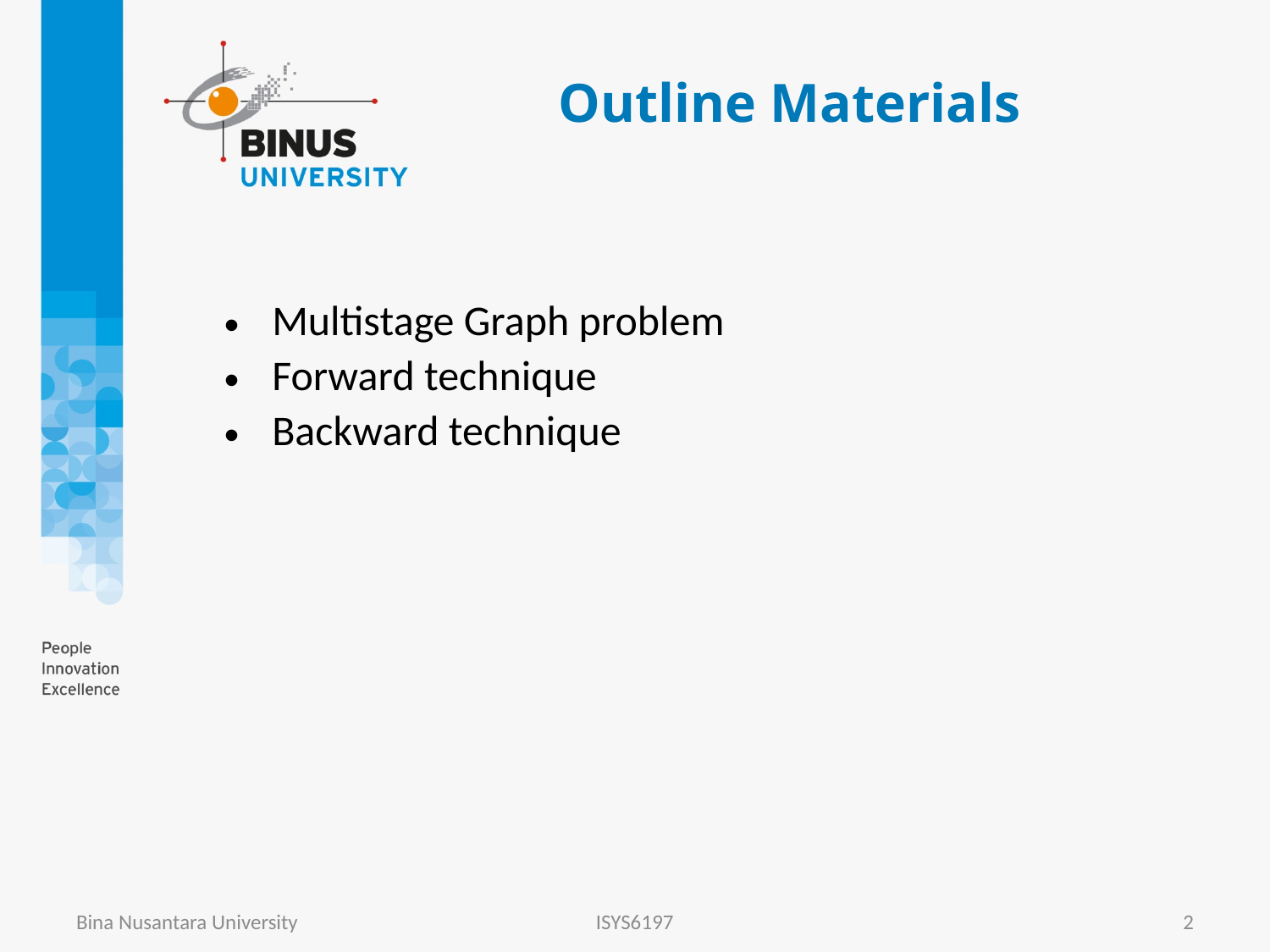

# Outline Materials
| Multistage Graph problem |
| --- |
| Forward technique |
| Backward technique |
Bina Nusantara University
ISYS6197
2